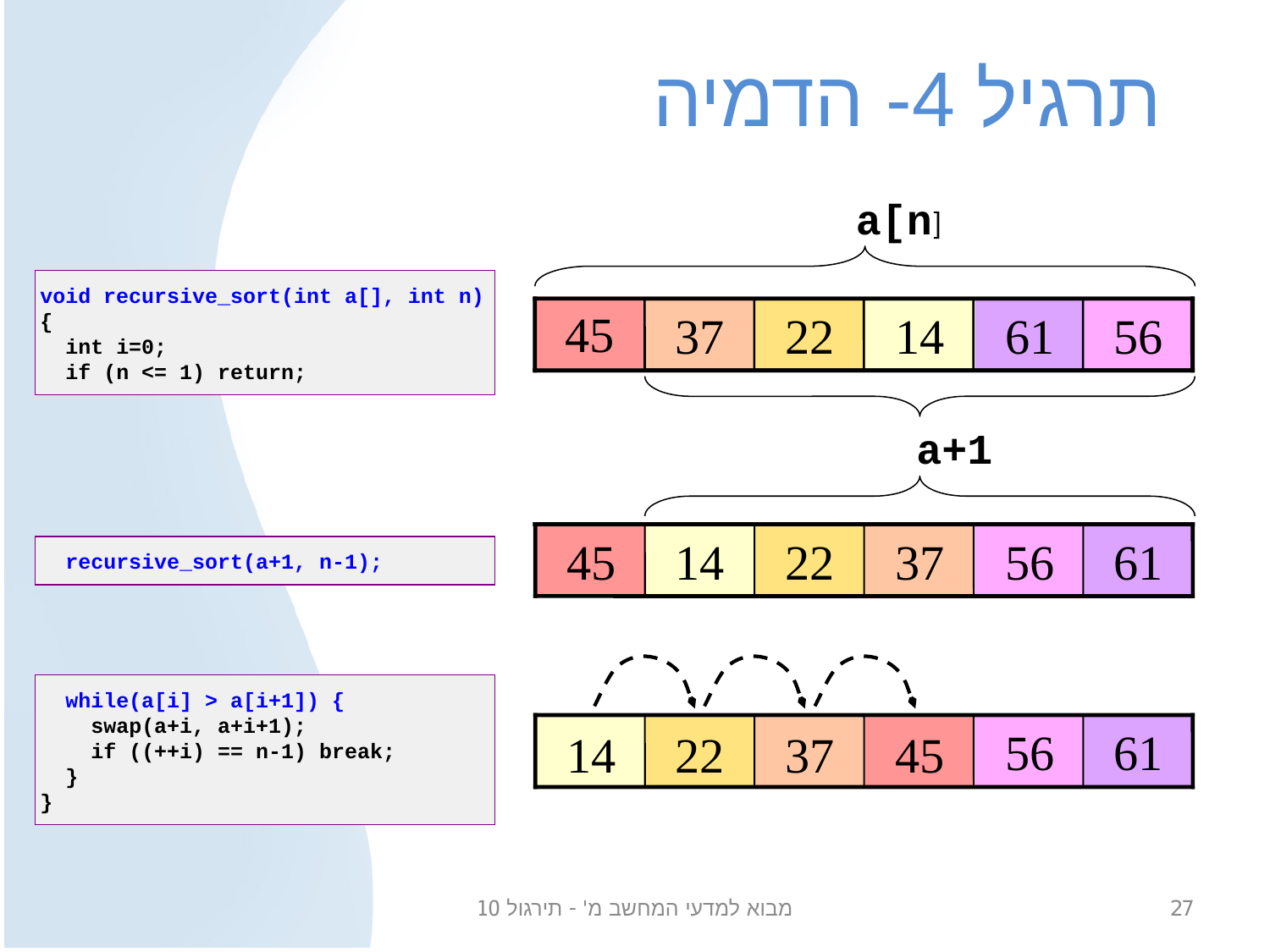

# תרגיל 4- הדמיה

a[n]

void recursive_sort(int a[], int n)
{
  int i=0;
  if (n <= 1) return;
45

37

22

14

61

56

a+1

45
14

22

37

56

61

  recursive_sort(a+1, n-1);

  while(a[i] > a[i+1]) {
    swap(a+i, a+i+1);
    if ((++i) == n-1) break;
  }
}

56

61

14
22
37
45

מבוא למדעי המחשב מ' - תירגול 10
27